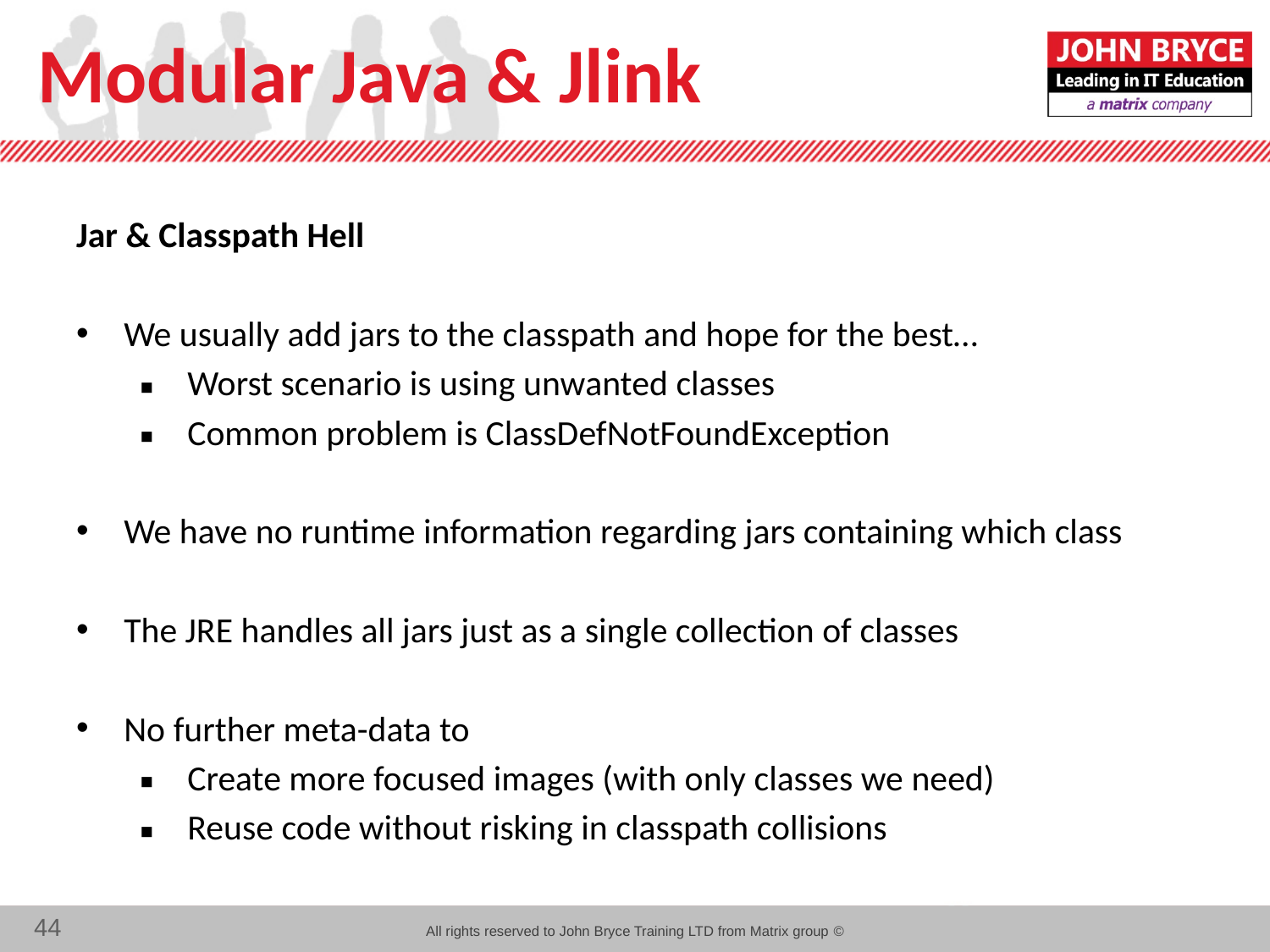

# Modular Java & Jlink
Jar & Classpath Hell

We usually add jars to the classpath and hope for the best…
Worst scenario is using unwanted classes
Common problem is ClassDefNotFoundException

We have no runtime information regarding jars containing which class

The JRE handles all jars just as a single collection of classes

No further meta-data to
Create more focused images (with only classes we need)
Reuse code without risking in classpath collisions